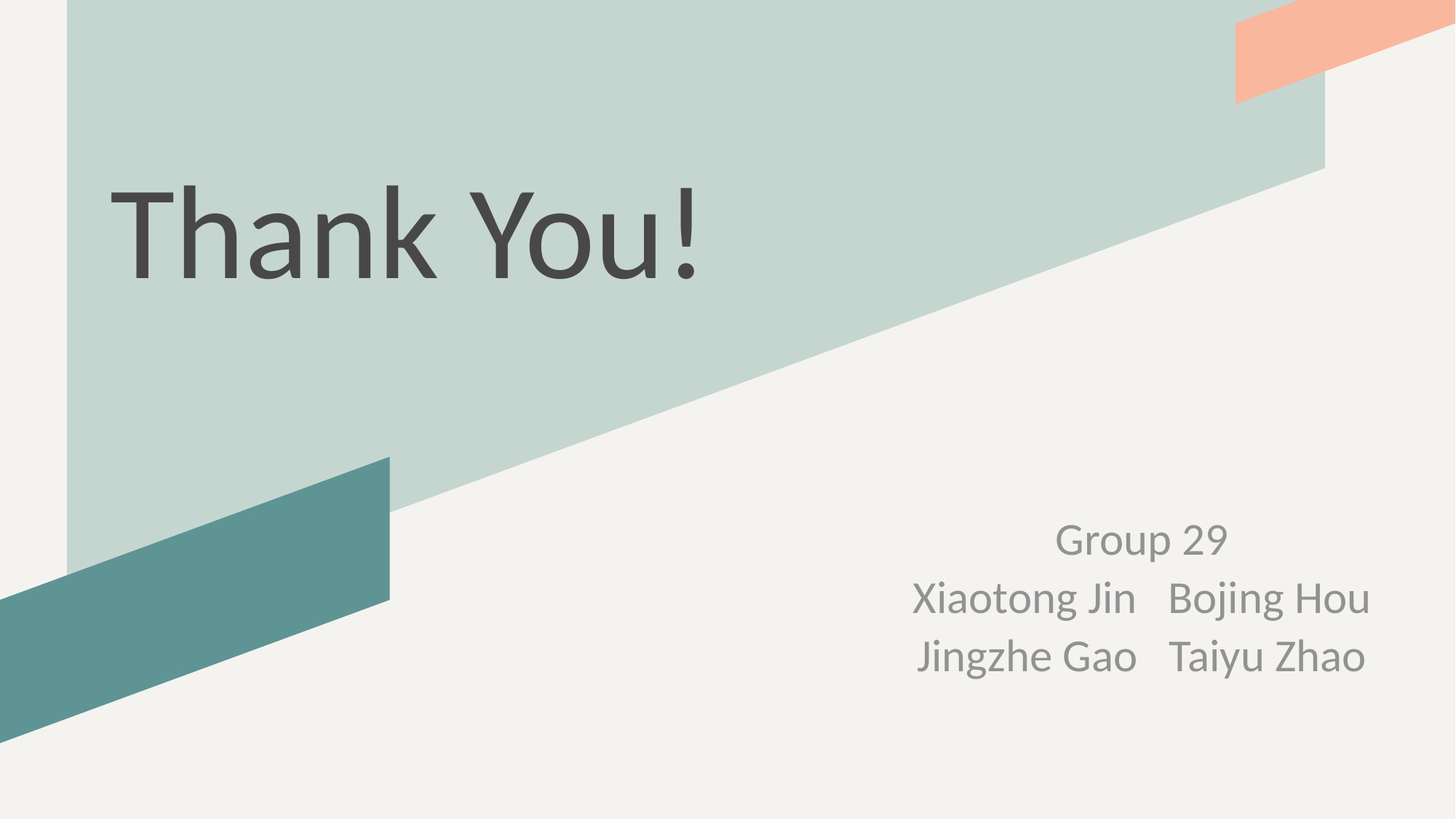

# Thank You!
Group 29
Xiaotong Jin   Bojing Hou
Jingzhe Gao   Taiyu Zhao